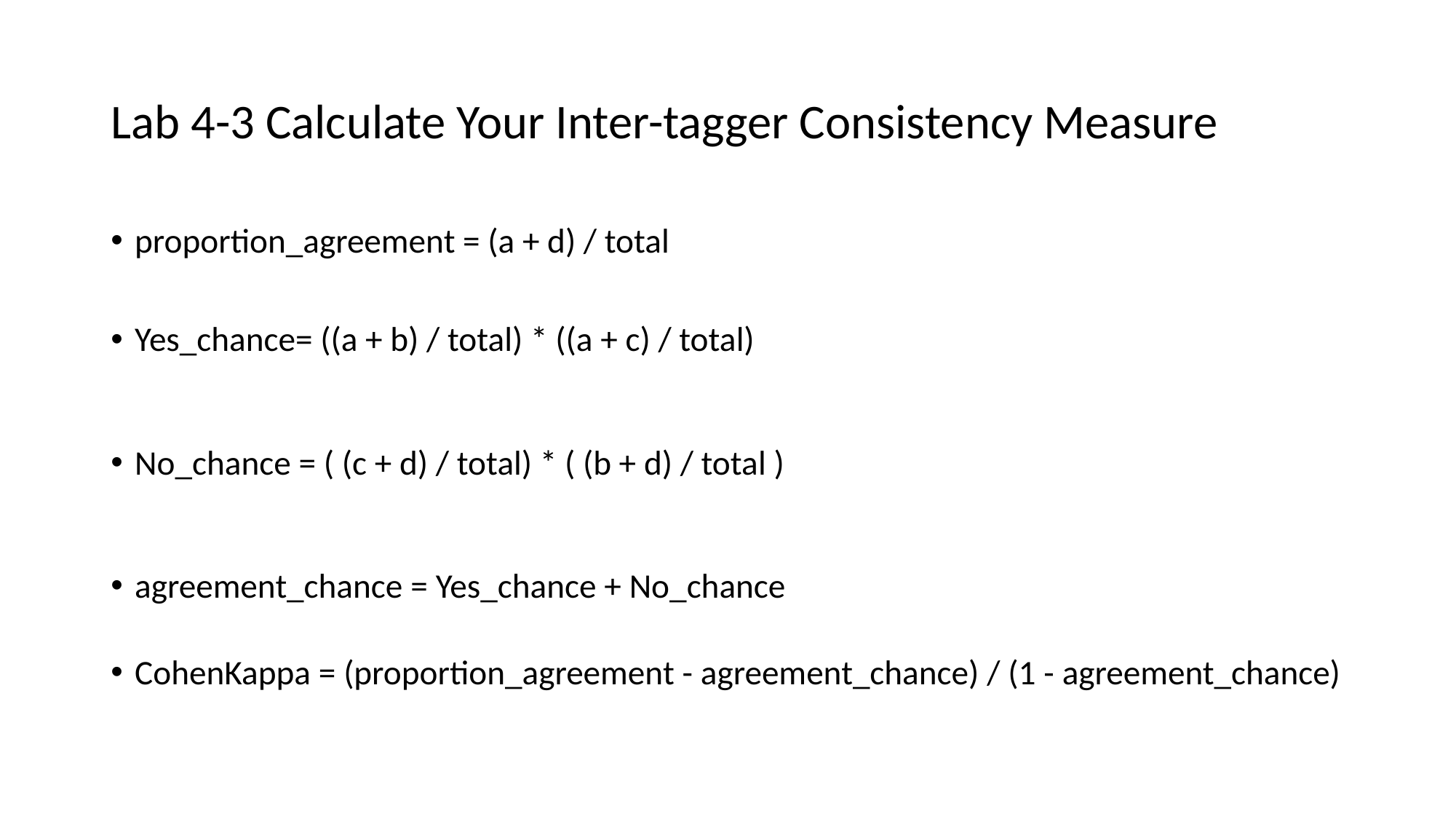

# Lab 4-3 Calculate Your Inter-tagger Consistency Measure
proportion_agreement = (a + d) / total

Yes_chance= ((a + b) / total) * ((a + c) / total)
No_chance = ( (c + d) / total) * ( (b + d) / total )
agreement_chance = Yes_chance + No_chance
CohenKappa = (proportion_agreement - agreement_chance) / (1 - agreement_chance)